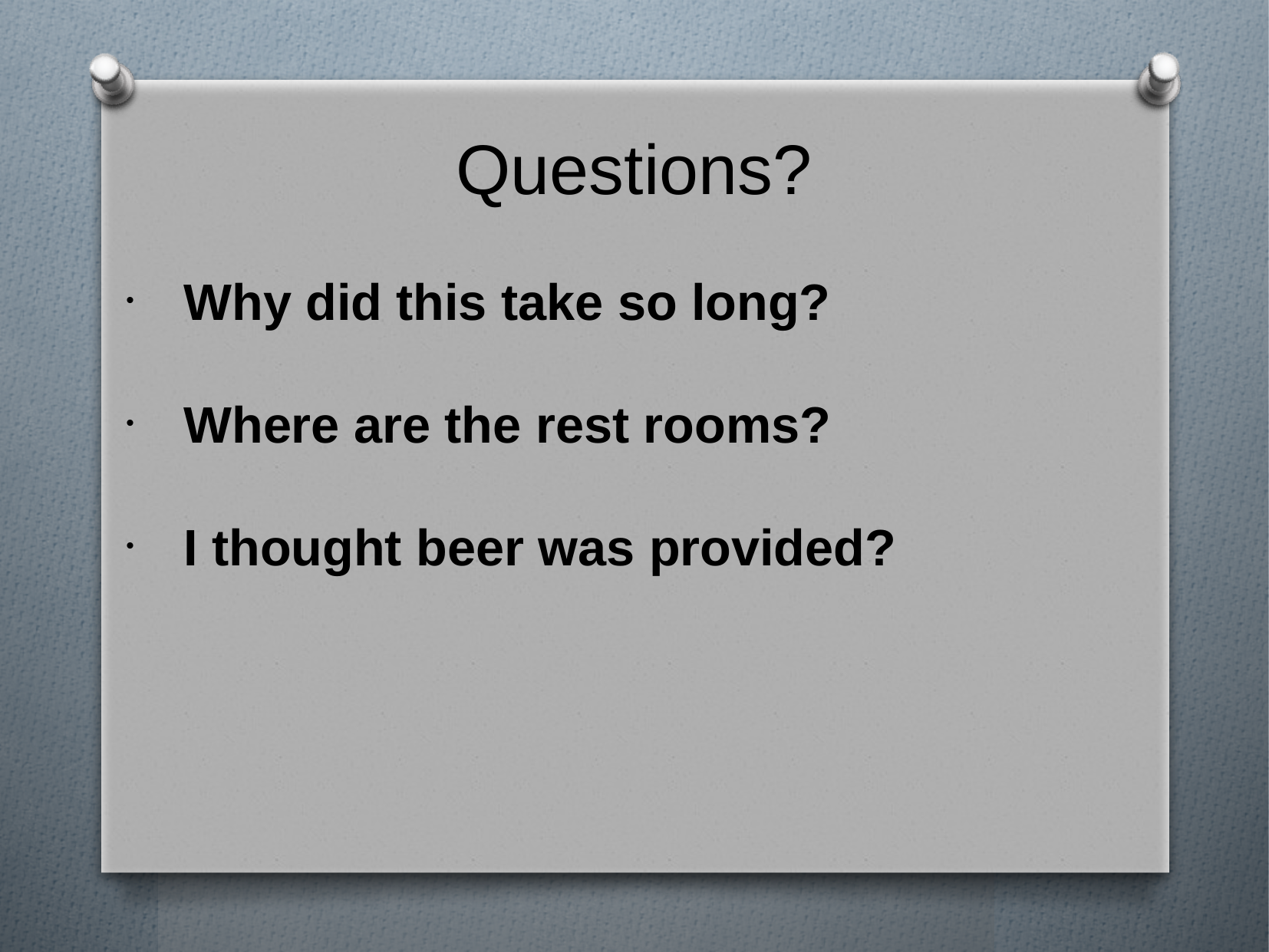

Questions?
Why did this take so long?

Where are the rest rooms?

I thought beer was provided?